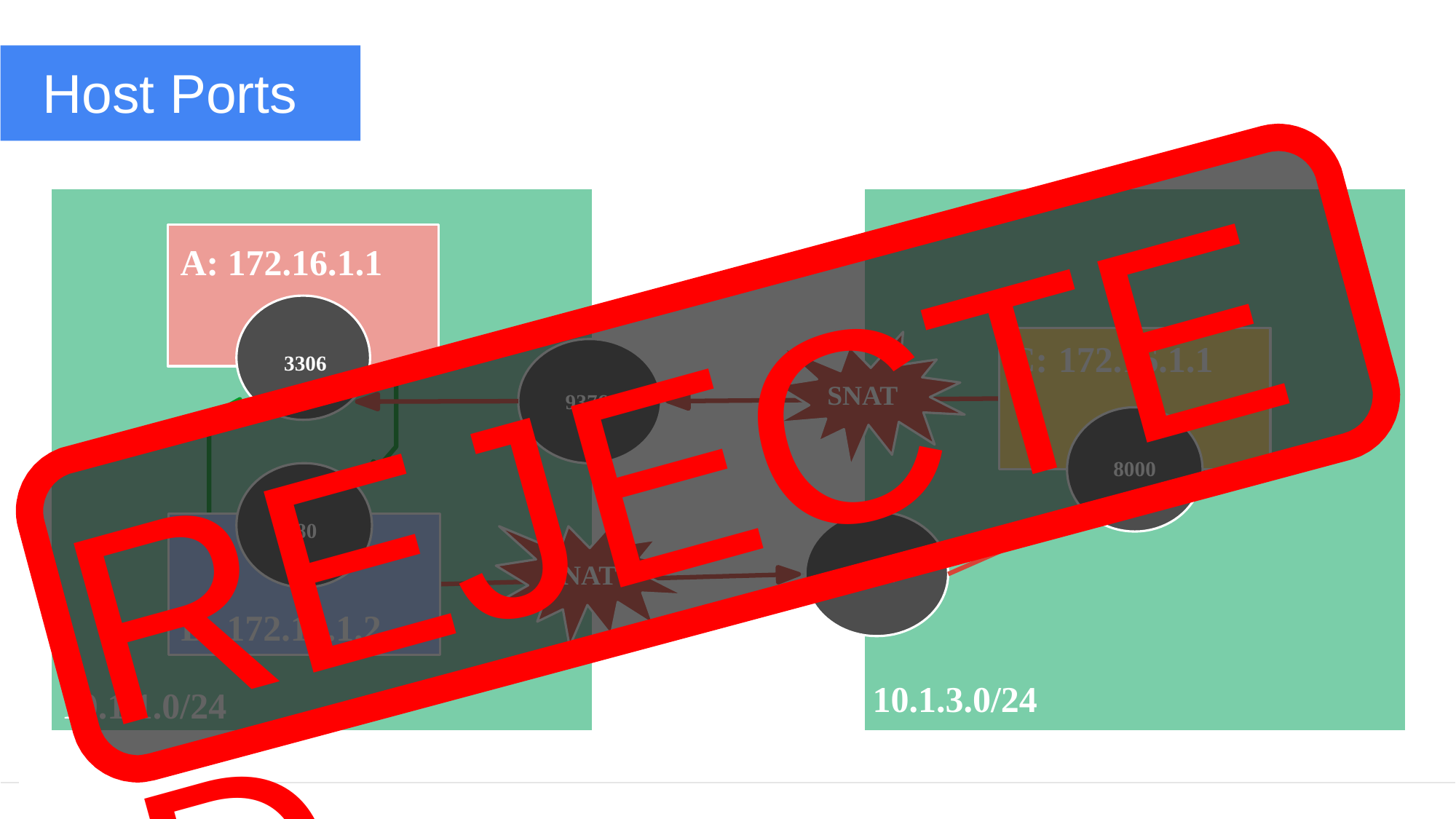

Host Ports

C: 172.16.1.1
8000
10.1.3.0/24

A: 172.16.1.1
3306
80
B: 172.16.1.2
10.1.1.0/24

REJECTED

SNAT
9376

SNAT
11878